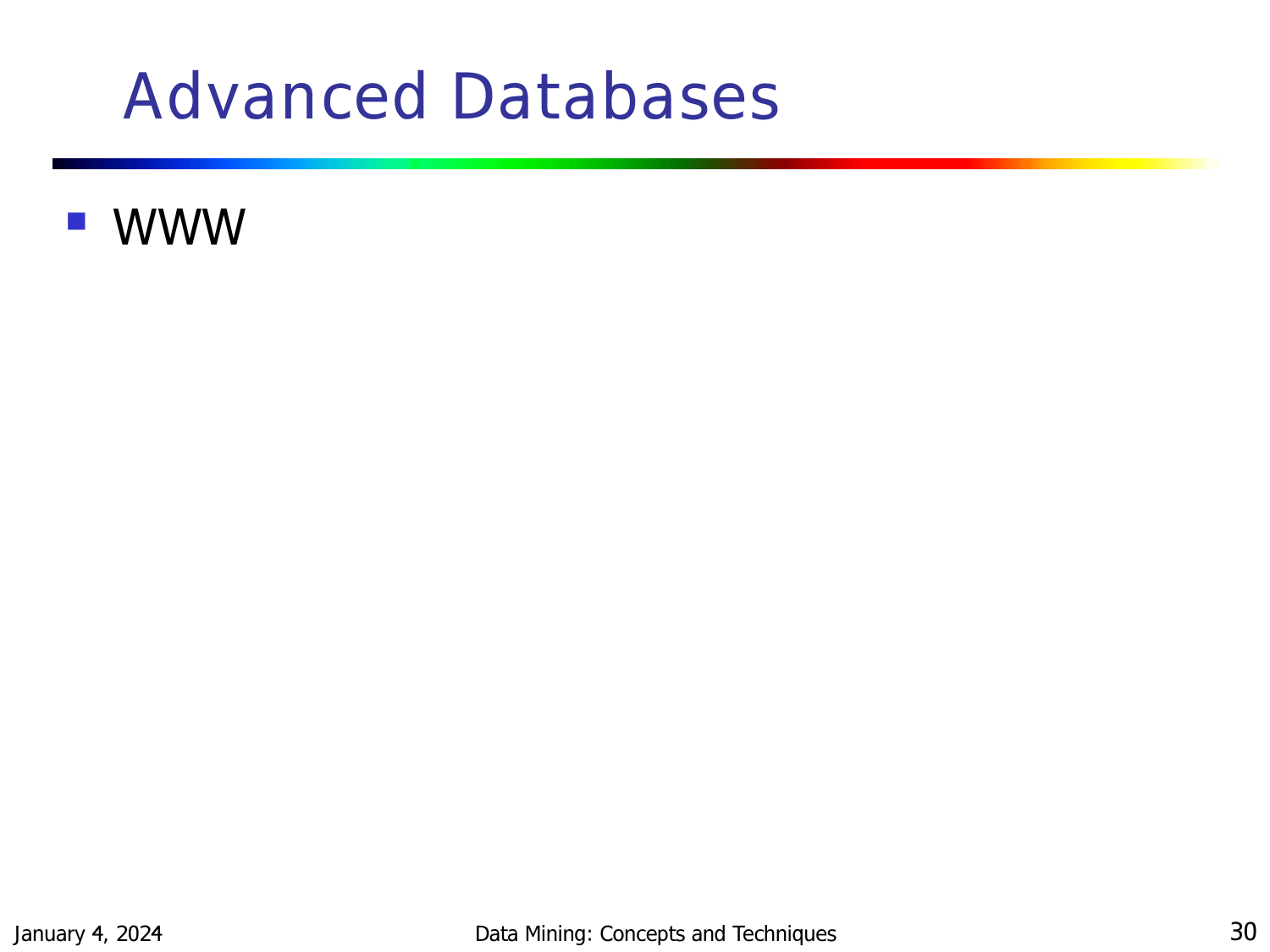

# Advanced Databases
WWW
January 4, 2024
30
Data Mining: Concepts and Techniques